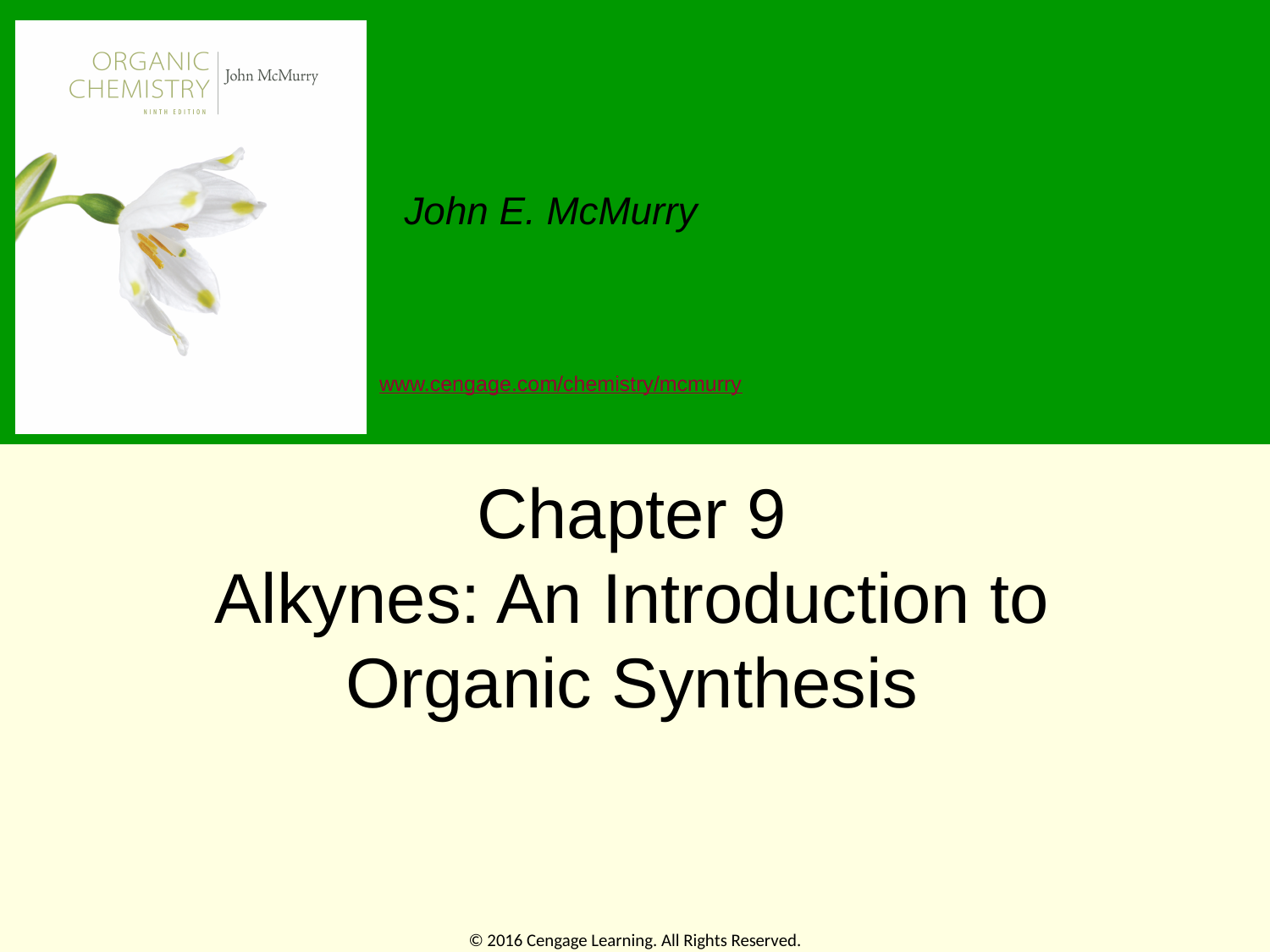

# Chapter 9 Alkynes: An Introduction to Organic Synthesis